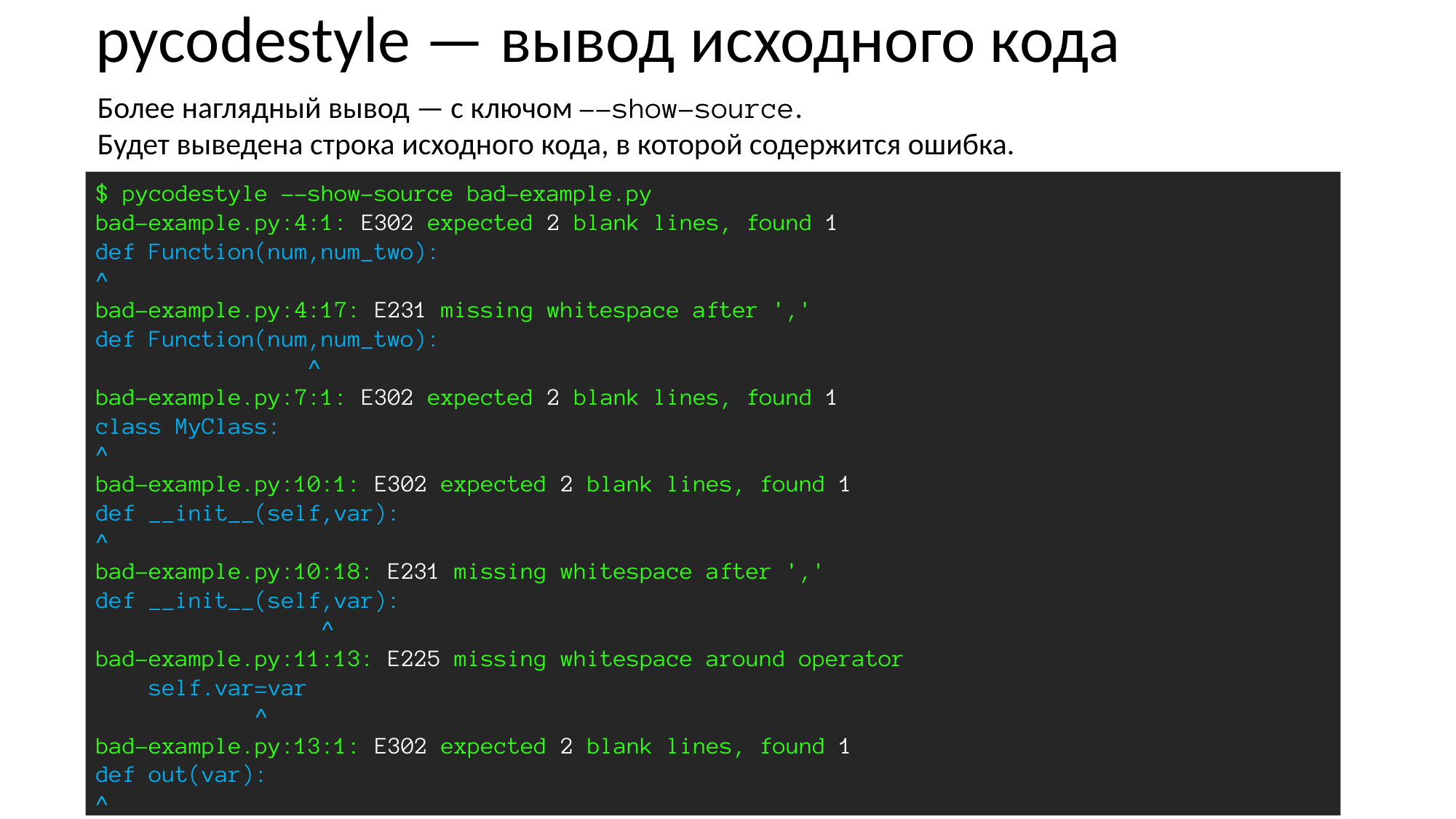

# pycodestyle — вывод исходного кода
Более наглядный вывод — с ключом --show-source.
Будет выведена строка исходного кода, в которой содержится ошибка.

$ pycodestyle --show-source bad-example.py
bad-example.py:4:1: E302 expected 2 blank lines, found 1
def Function(num,num_two):
^
bad-example.py:4:17: E231 missing whitespace after ','
def Function(num,num_two):
                ^
bad-example.py:7:1: E302 expected 2 blank lines, found 1
class MyClass:
^
bad-example.py:10:1: E302 expected 2 blank lines, found 1
def __init__(self,var):
^
bad-example.py:10:18: E231 missing whitespace after ','
def __init__(self,var):
                 ^
bad-example.py:11:13: E225 missing whitespace around operator
    self.var=var
            ^
bad-example.py:13:1: E302 expected 2 blank lines, found 1
def out(var):
^